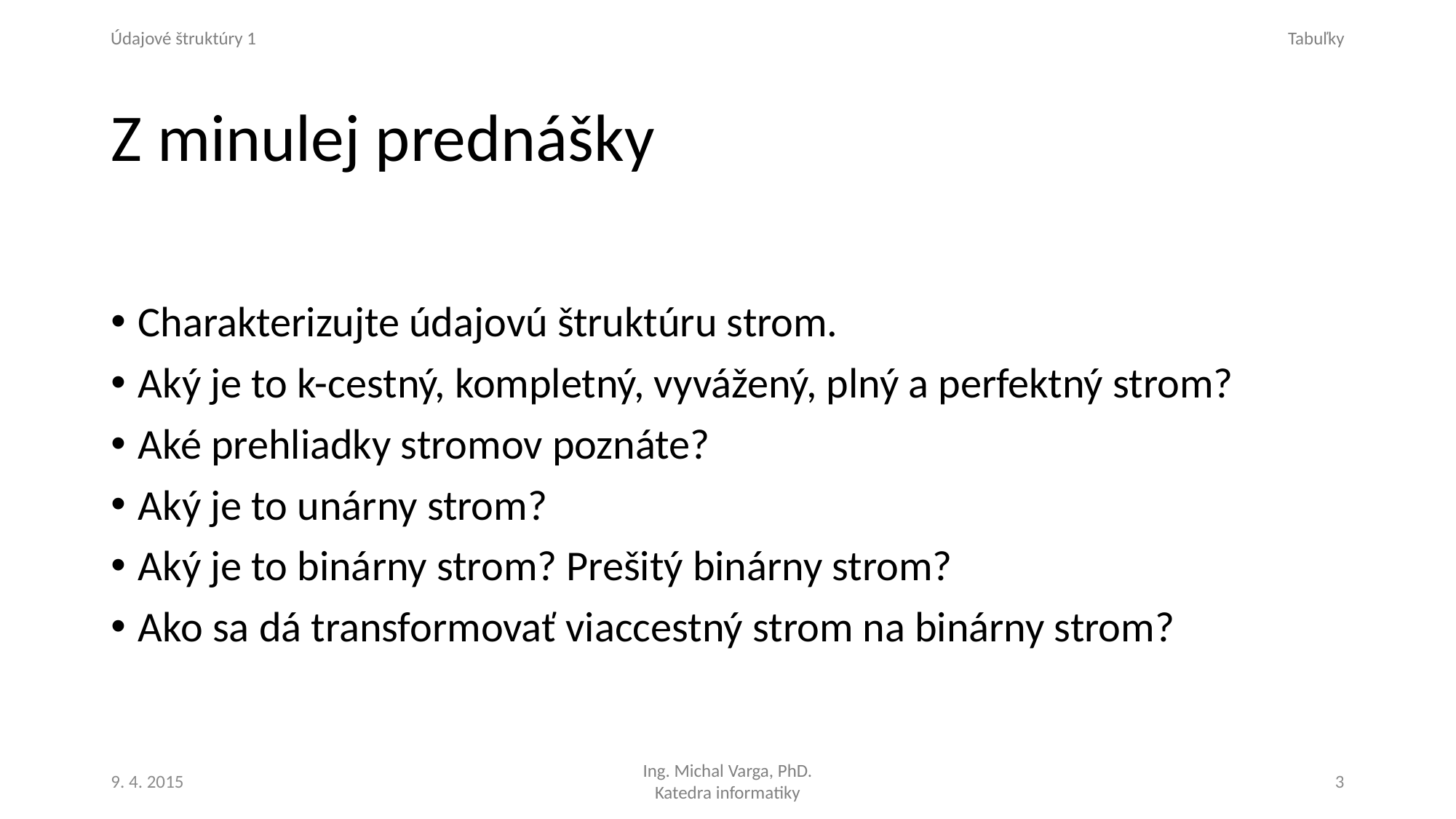

# Z minulej prednášky
Charakterizujte údajovú štruktúru strom.
Aký je to k-cestný, kompletný, vyvážený, plný a perfektný strom?
Aké prehliadky stromov poznáte?
Aký je to unárny strom?
Aký je to binárny strom? Prešitý binárny strom?
Ako sa dá transformovať viaccestný strom na binárny strom?
9. 4. 2015
3